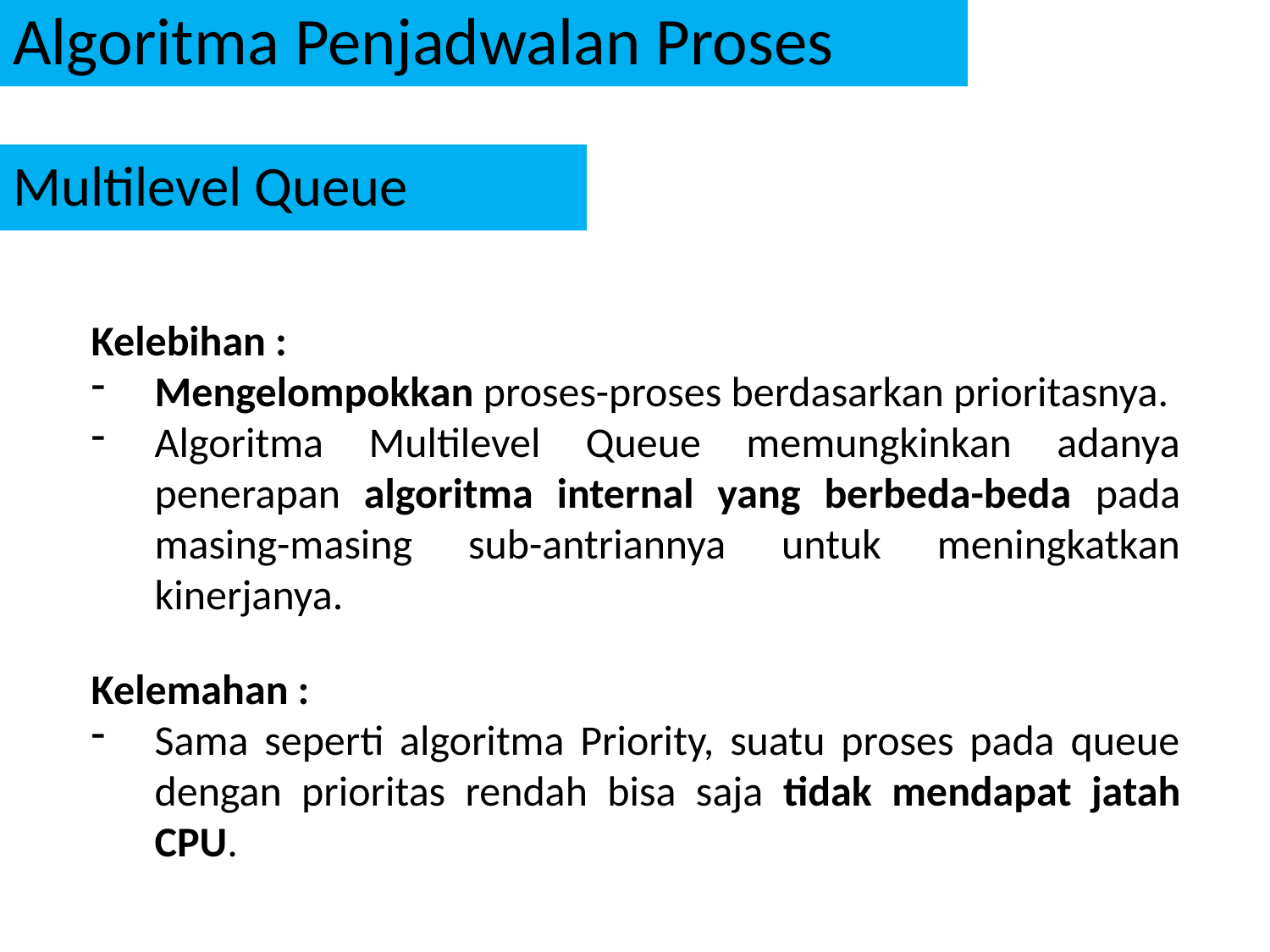

# Algoritma Penjadwalan Proses
Multilevel Queue
Kelebihan :
Mengelompokkan proses-proses berdasarkan prioritasnya.
Algoritma Multilevel Queue memungkinkan adanya penerapan algoritma internal yang berbeda-beda pada masing-masing sub-antriannya untuk meningkatkan kinerjanya.
Kelemahan :
Sama seperti algoritma Priority, suatu proses pada queue dengan prioritas rendah bisa saja tidak mendapat jatah CPU.